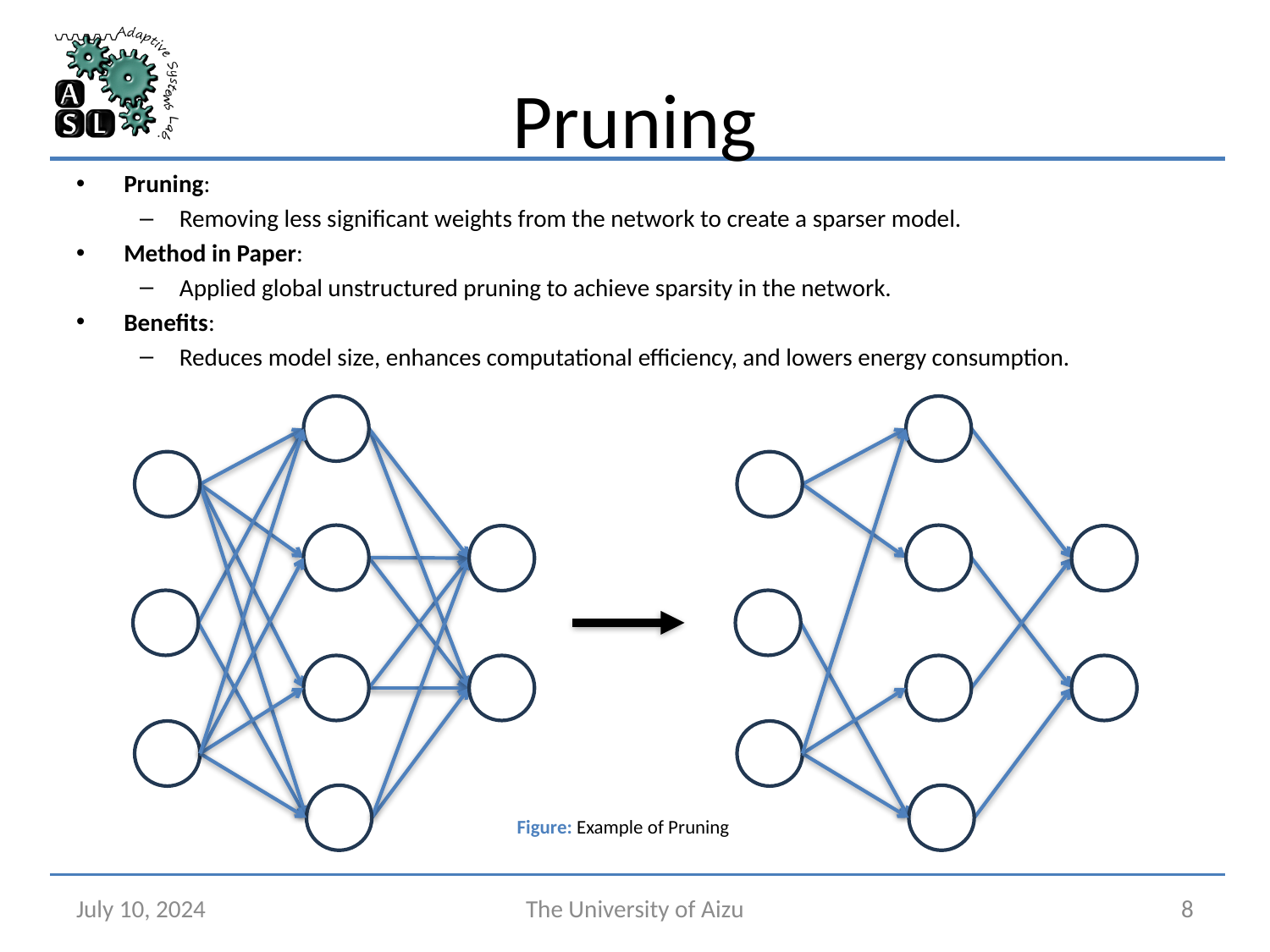

# Pruning
Pruning:
Removing less significant weights from the network to create a sparser model.
Method in Paper:
Applied global unstructured pruning to achieve sparsity in the network.
Benefits:
Reduces model size, enhances computational efficiency, and lowers energy consumption.

Figure: Example of Pruning
July 10, 2024
The University of Aizu
8